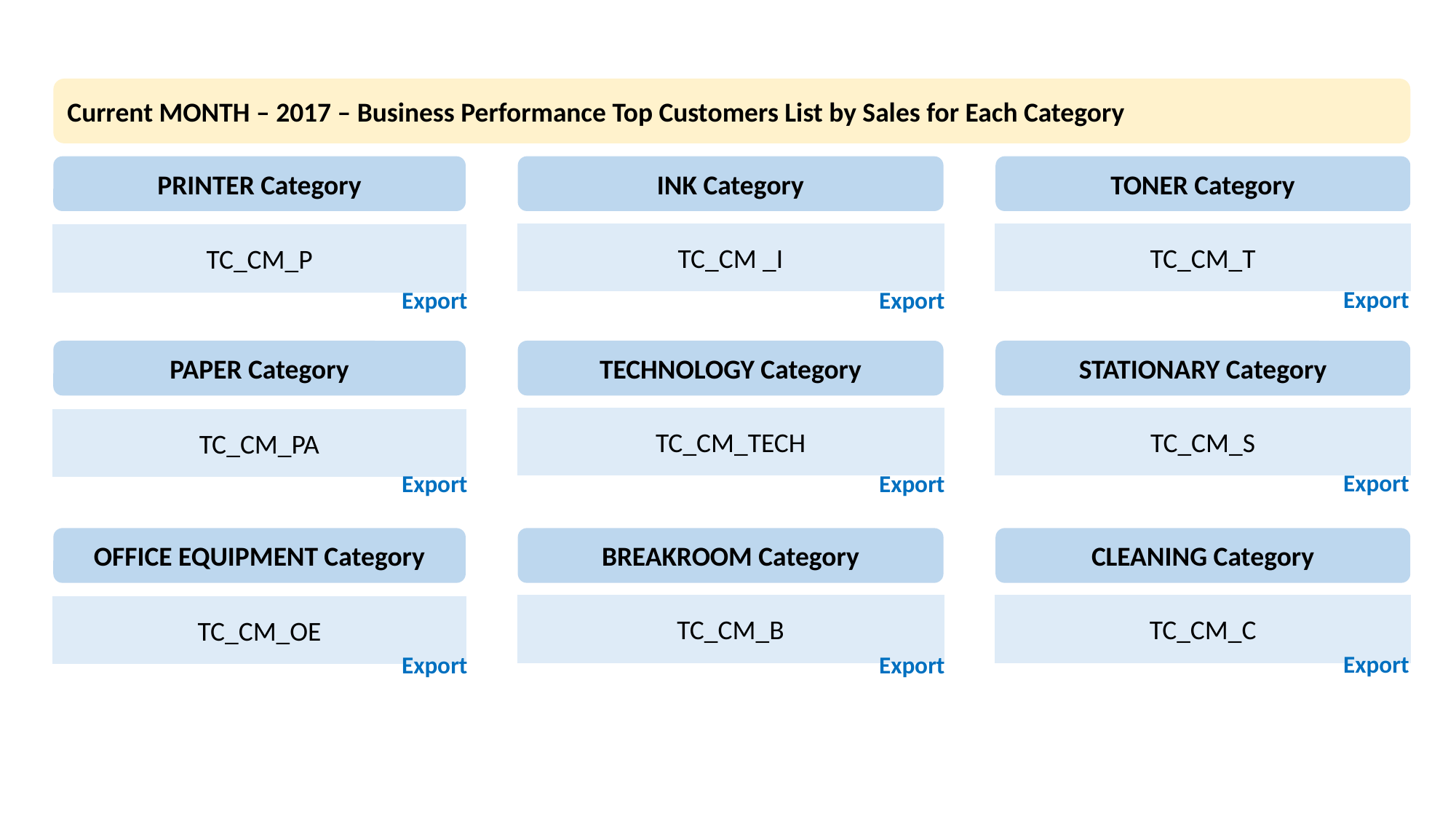

Current MONTH – 2017 – Business Performance Top Customers List by Sales for Each Category
INK Category
TONER Category
PRINTER Category
TC_CM _I
TC_CM_T
TC_CM_P
TECHNOLOGY Category
STATIONARY Category
PAPER Category
TC_CM_TECH
TC_CM_S
TC_CM_PA
BREAKROOM Category
CLEANING Category
OFFICE EQUIPMENT Category
TC_CM_B
TC_CM_C
TC_CM_OE
Export
Export
Export
Export
Export
Export
Export
Export
Export